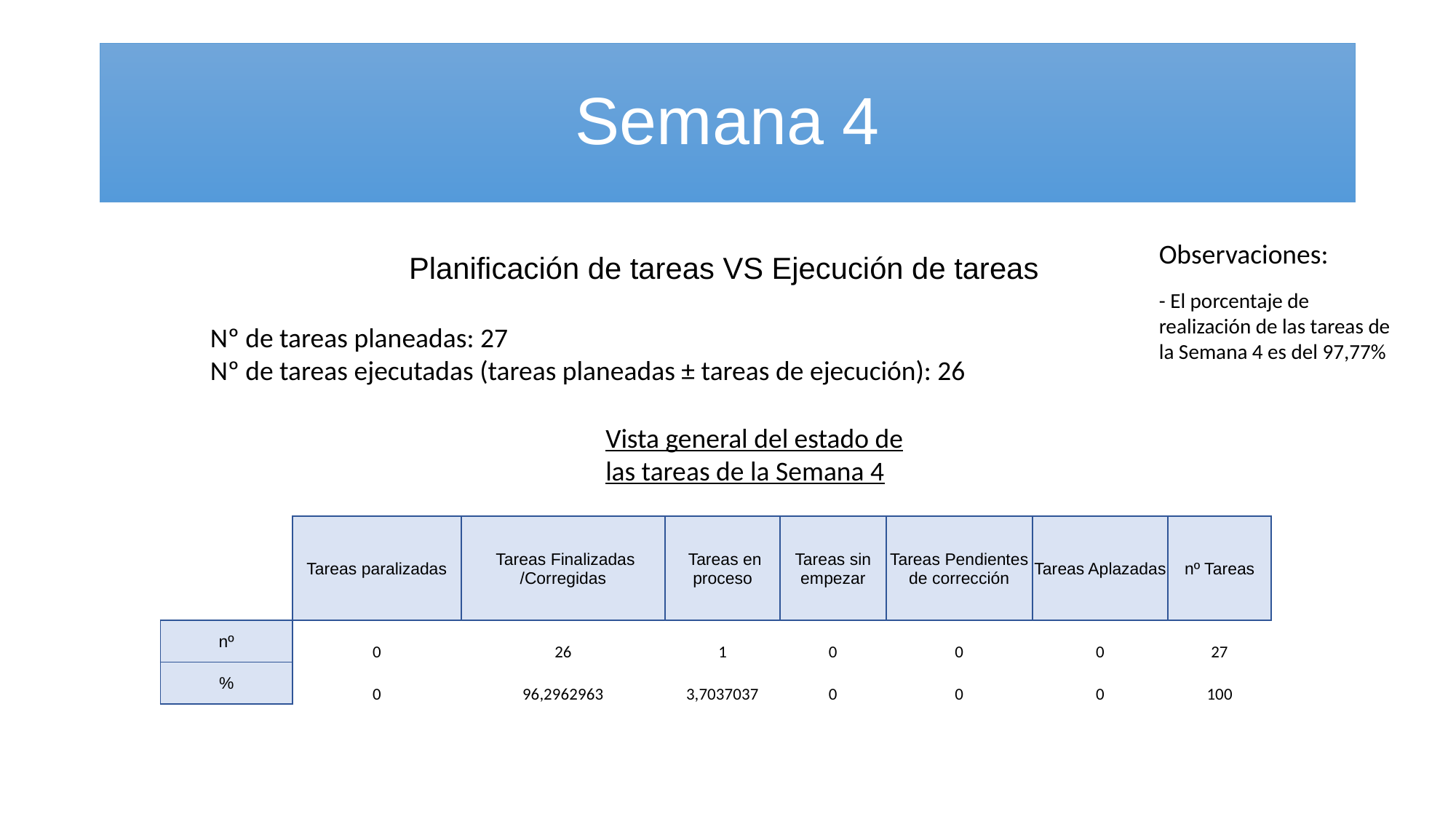

# Semana 4
Observaciones:
Planificación de tareas VS Ejecución de tareas
- El porcentaje de realización de las tareas de la Semana 4 es del 97,77%
Nº de tareas planeadas: 27
Nº de tareas ejecutadas (tareas planeadas ± tareas de ejecución): 26
Vista general del estado de las tareas de la Semana 4
|  | Tareas paralizadas | Tareas Finalizadas /Corregidas | Tareas en proceso | Tareas sin empezar | Tareas Pendientes de corrección | Tareas Aplazadas | nº Tareas |
| --- | --- | --- | --- | --- | --- | --- | --- |
| nº | 0 | 26 | 1 | 0 | 0 | 0 | 27 |
| % | 0 | 96,2962963 | 3,7037037 | 0 | 0 | 0 | 100 |